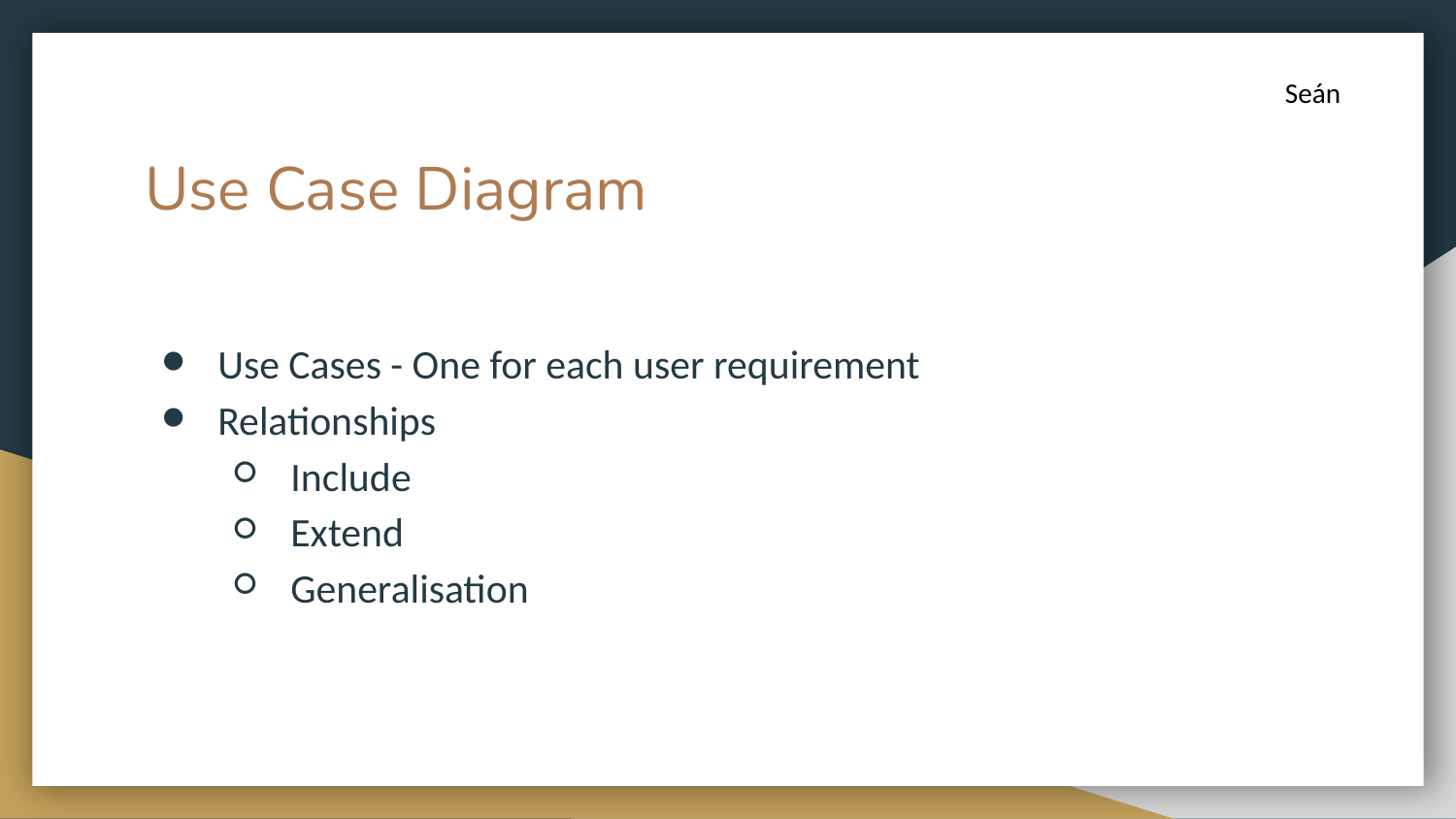

Seán
# Use Case Diagram
Use Cases - One for each user requirement
Relationships
Include
Extend
Generalisation